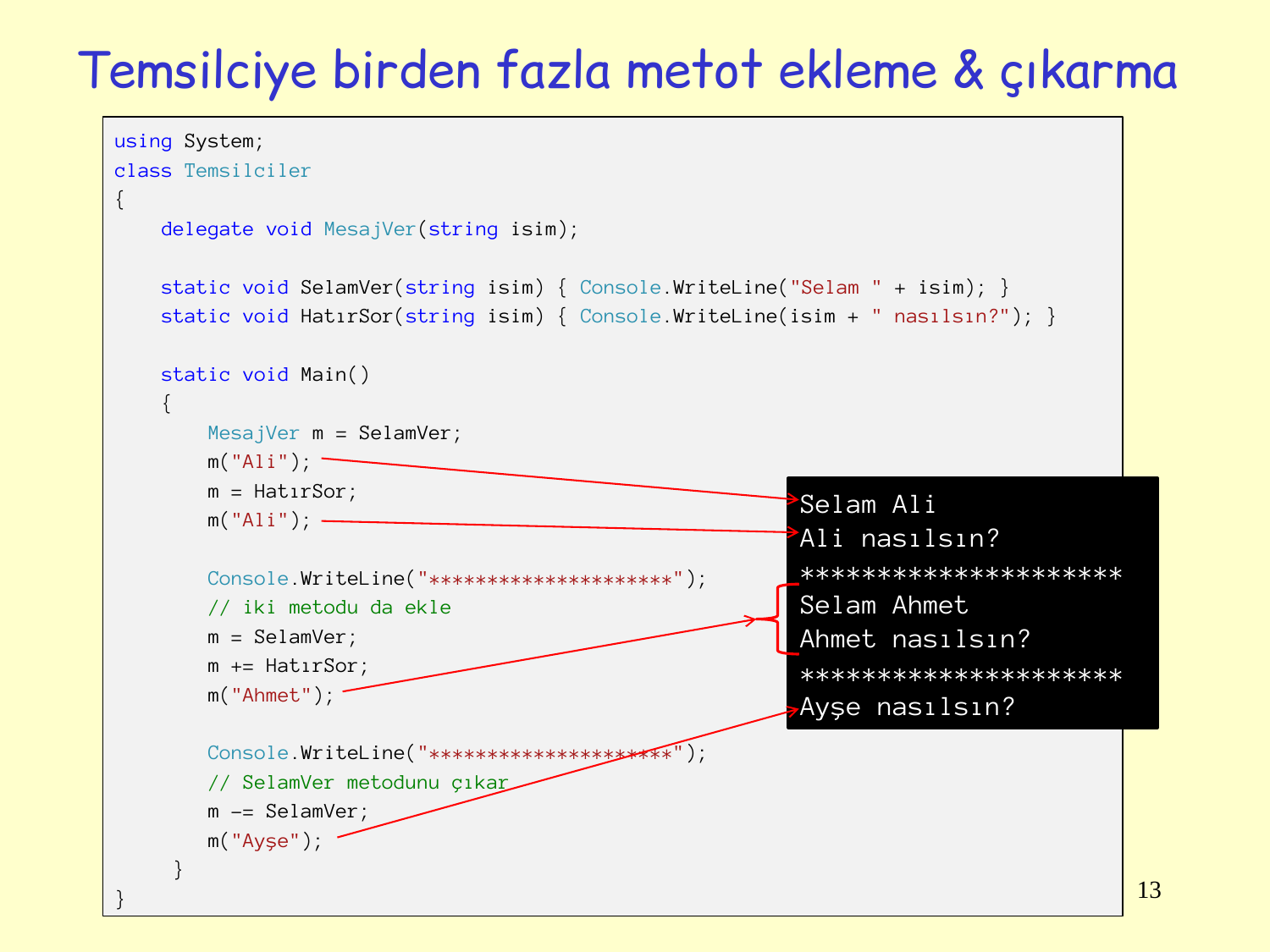

# Temsilciye birden fazla metot ekleme & çıkarma
using System;
class Temsilciler
{
    delegate void MesajVer(string isim);

    static void SelamVer(string isim) { Console.WriteLine("Selam " + isim); }
    static void HatırSor(string isim) { Console.WriteLine(isim + " nasılsın?"); }

    static void Main()
    {
        MesajVer m = SelamVer;
        m("Ali");
        m = HatırSor;
        m("Ali");

        Console.WriteLine("*********************");
        // iki metodu da ekle
        m = SelamVer;
        m += HatırSor;
        m("Ahmet");

        Console.WriteLine("*********************");
        // SelamVer metodunu çıkar
        m -= SelamVer;
        m("Ayşe");
     }
}
Selam Ali
Ali nasılsın?
*********************
Selam Ahmet
Ahmet nasılsın?
*********************
Ayşe nasılsın?

13